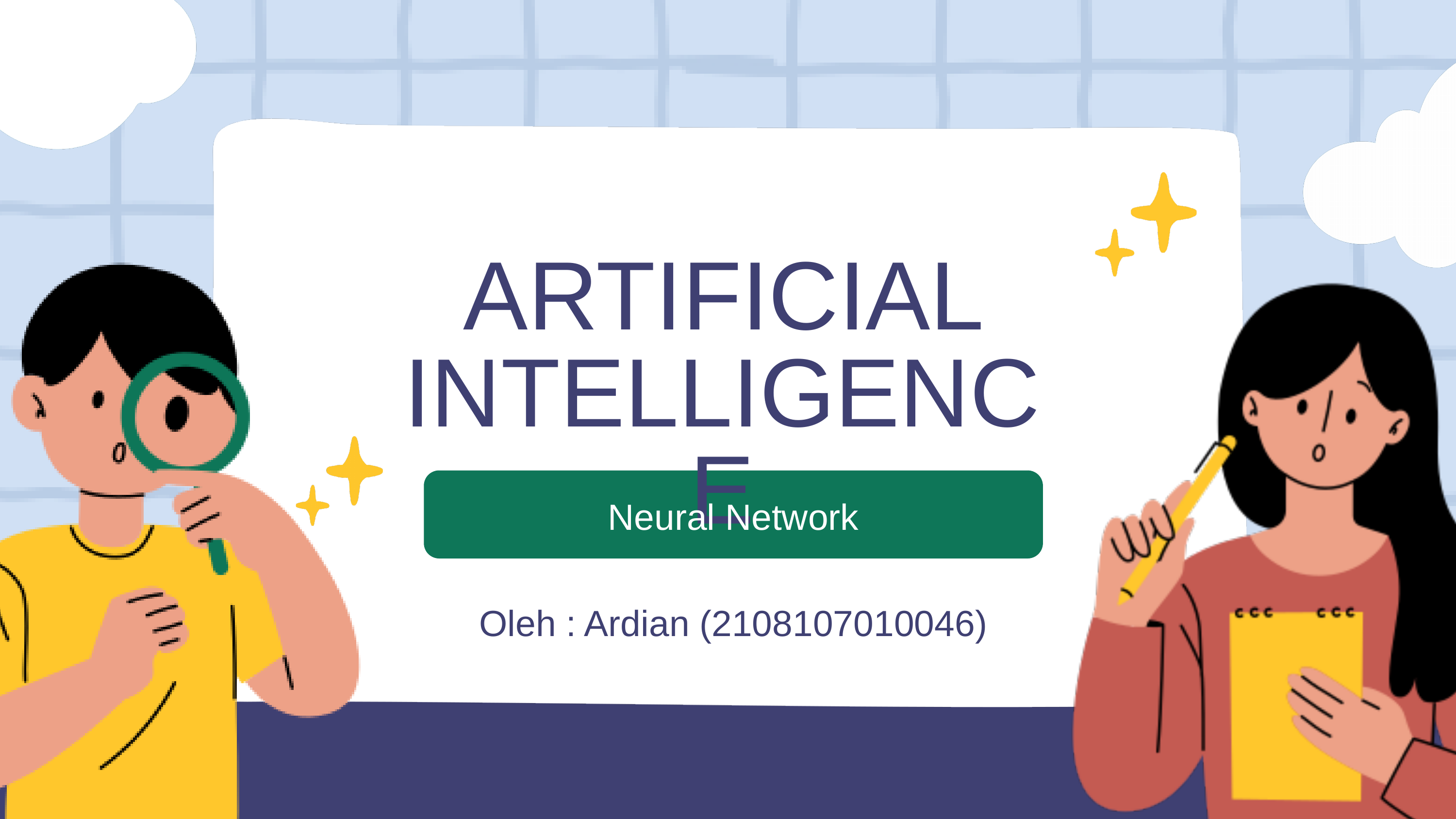

ARTIFICIAL INTELLIGENCE

Neural Network
Oleh : Ardian (2108107010046)